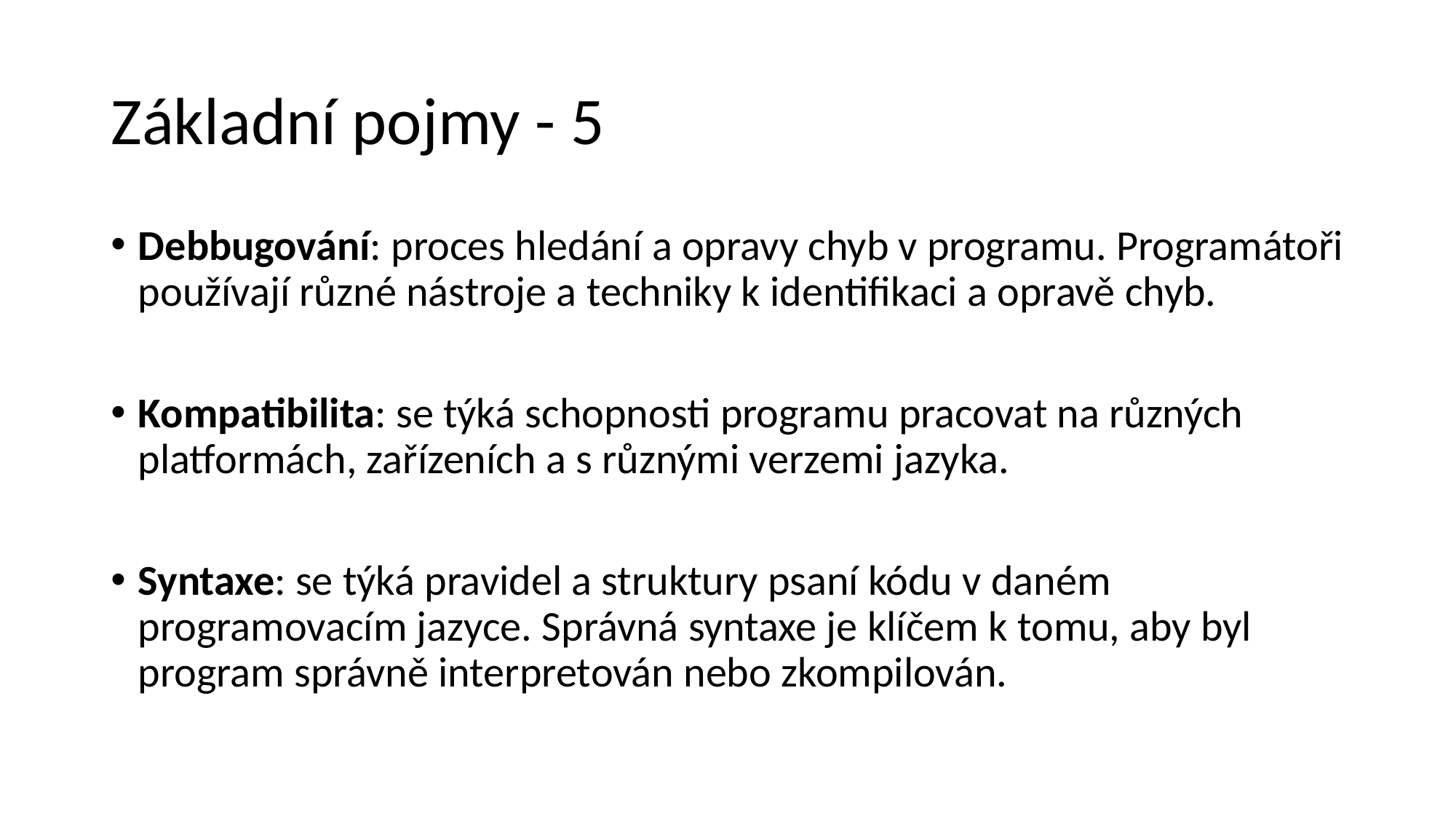

# Základní pojmy - 5
Debbugování: proces hledání a opravy chyb v programu. Programátoři používají různé nástroje a techniky k identifikaci a opravě chyb.

Kompatibilita: se týká schopnosti programu pracovat na různých platformách, zařízeních a s různými verzemi jazyka.

Syntaxe: se týká pravidel a struktury psaní kódu v daném programovacím jazyce. Správná syntaxe je klíčem k tomu, aby byl program správně interpretován nebo zkompilován.